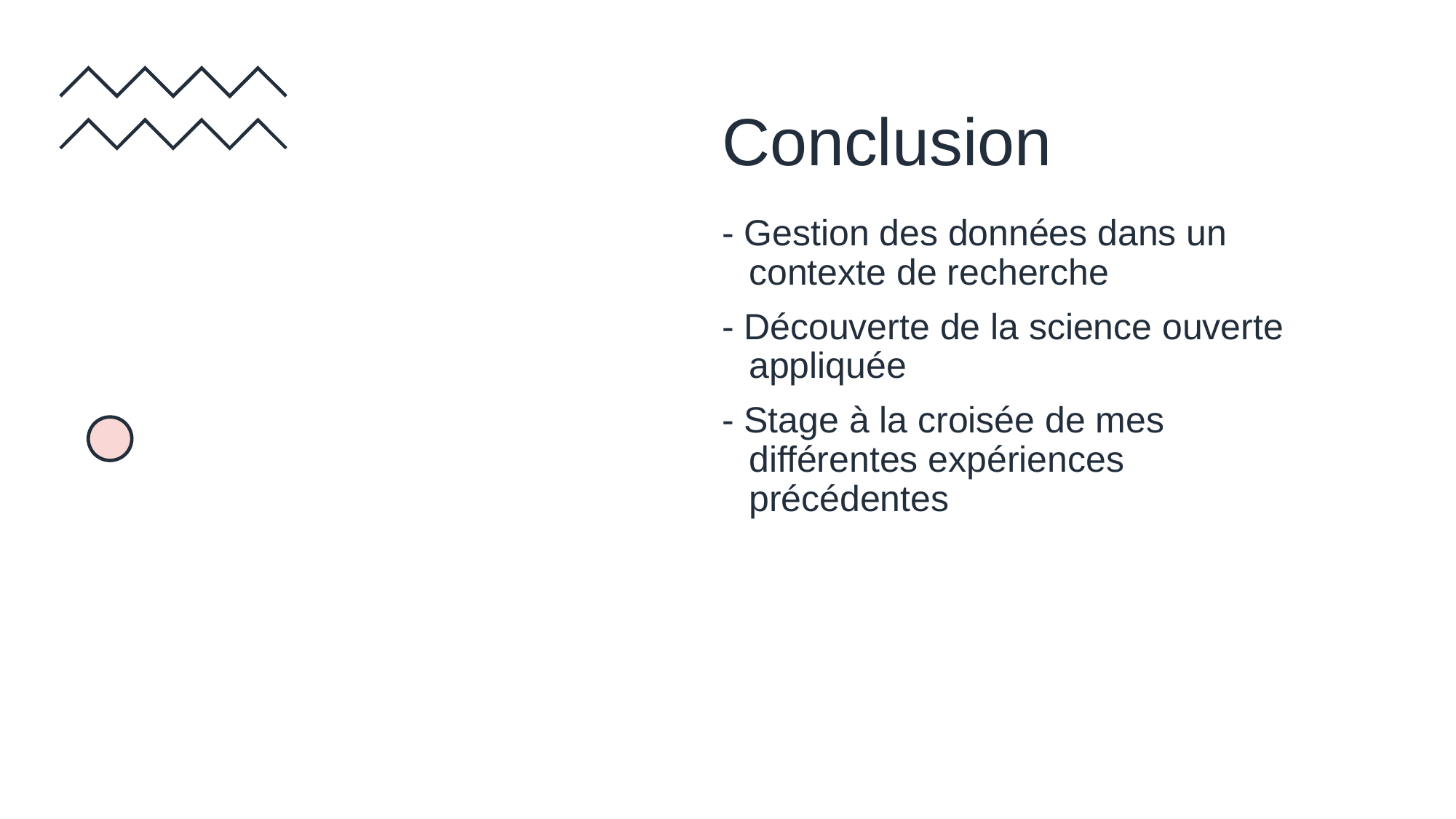

# Conclusion

- Gestion des données dans un contexte de recherche
- Découverte de la science ouverte appliquée
- Stage à la croisée de mes différentes expériences précédentes